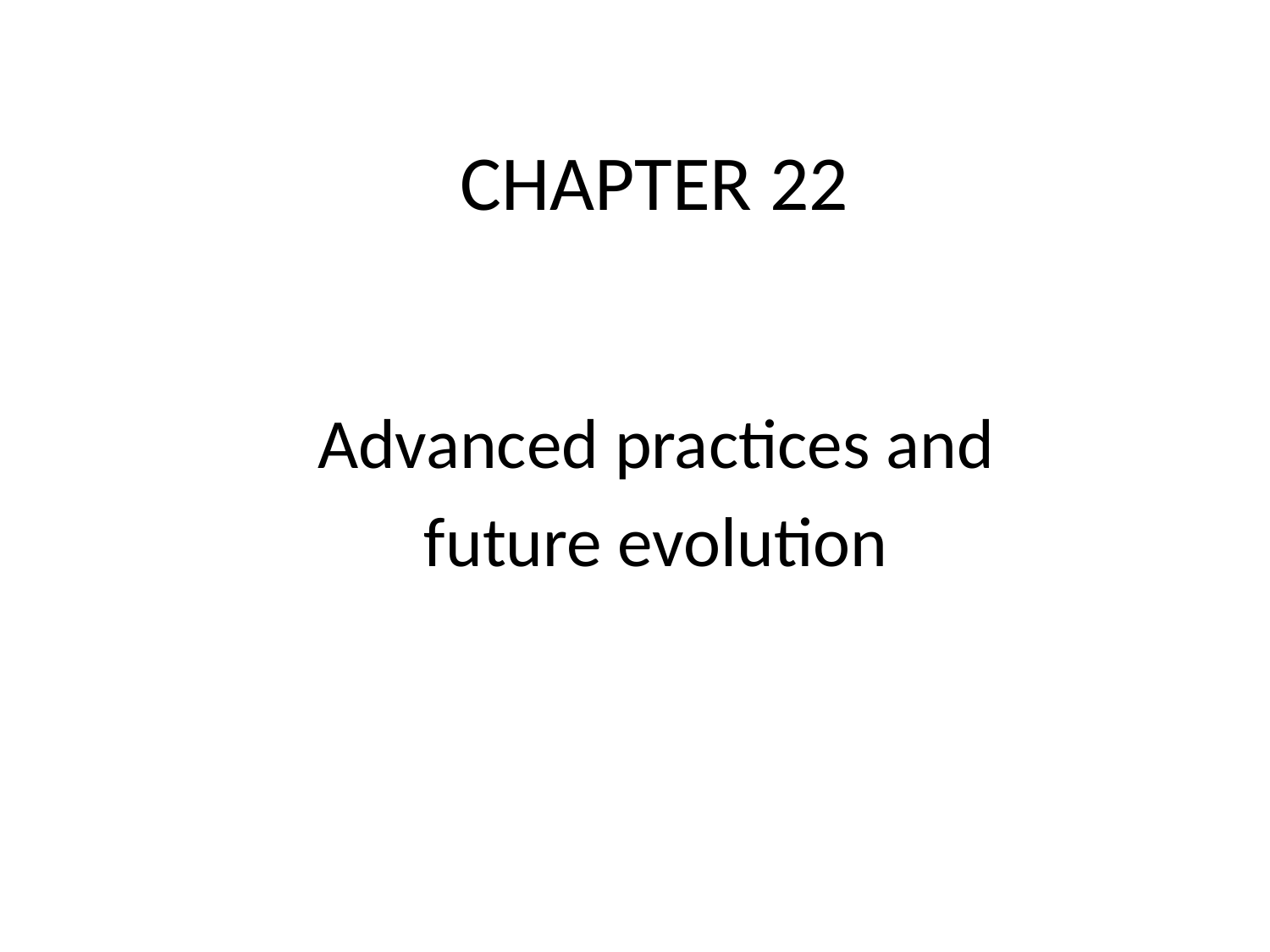

# CHAPTER 22
Advanced practices and
future evolution